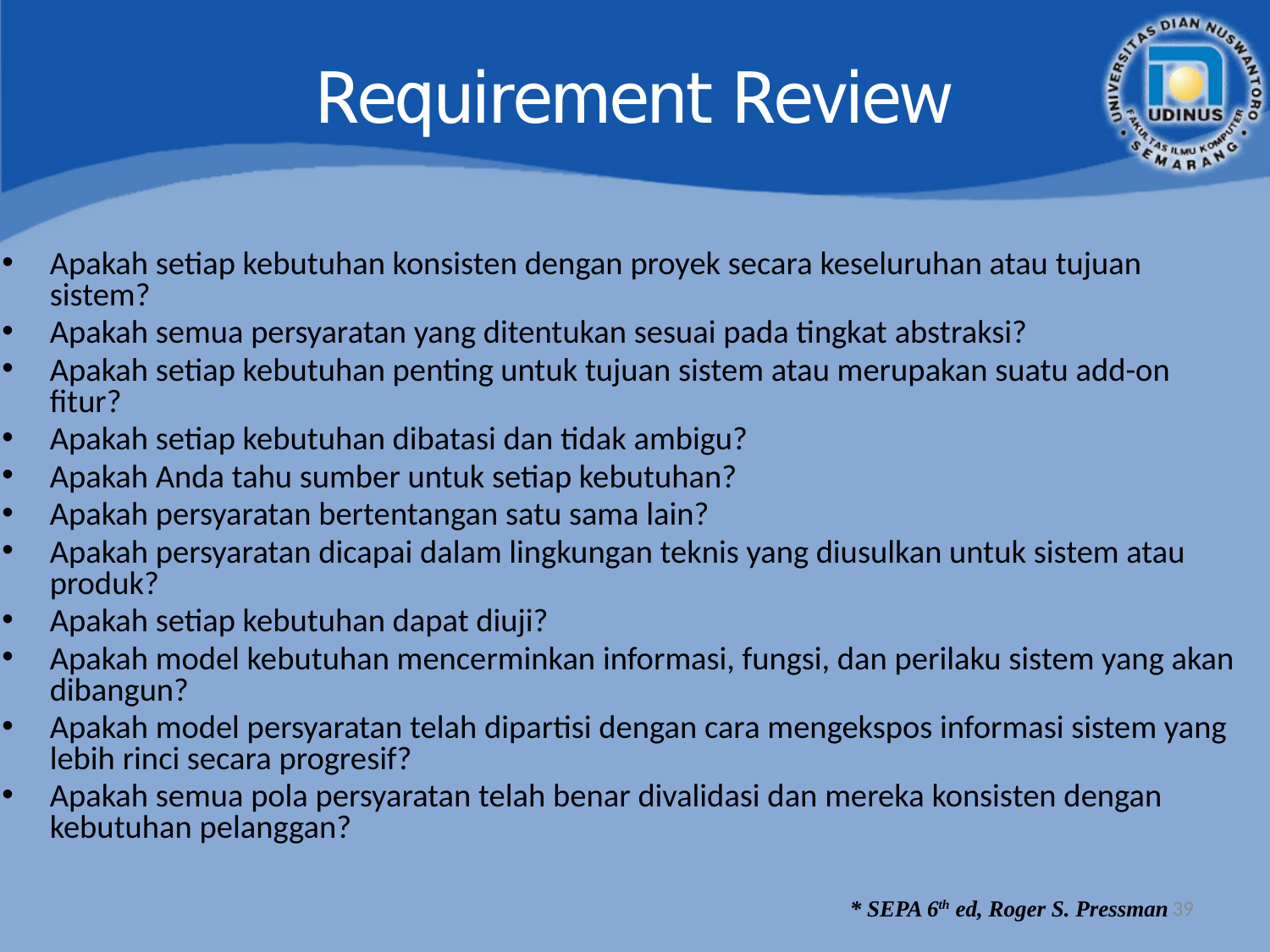

# Requirement Review
Apakah setiap kebutuhan konsisten dengan proyek secara keseluruhan atau tujuan sistem?
Apakah semua persyaratan yang ditentukan sesuai pada tingkat abstraksi?
Apakah setiap kebutuhan penting untuk tujuan sistem atau merupakan suatu add-on fitur?
Apakah setiap kebutuhan dibatasi dan tidak ambigu?
Apakah Anda tahu sumber untuk setiap kebutuhan?
Apakah persyaratan bertentangan satu sama lain?
Apakah persyaratan dicapai dalam lingkungan teknis yang diusulkan untuk sistem atau produk?
Apakah setiap kebutuhan dapat diuji?
Apakah model kebutuhan mencerminkan informasi, fungsi, dan perilaku sistem yang akan dibangun?
Apakah model persyaratan telah dipartisi dengan cara mengekspos informasi sistem yang lebih rinci secara progresif?
Apakah semua pola persyaratan telah benar divalidasi dan mereka konsisten dengan kebutuhan pelanggan?
39
* SEPA 6th ed, Roger S. Pressman